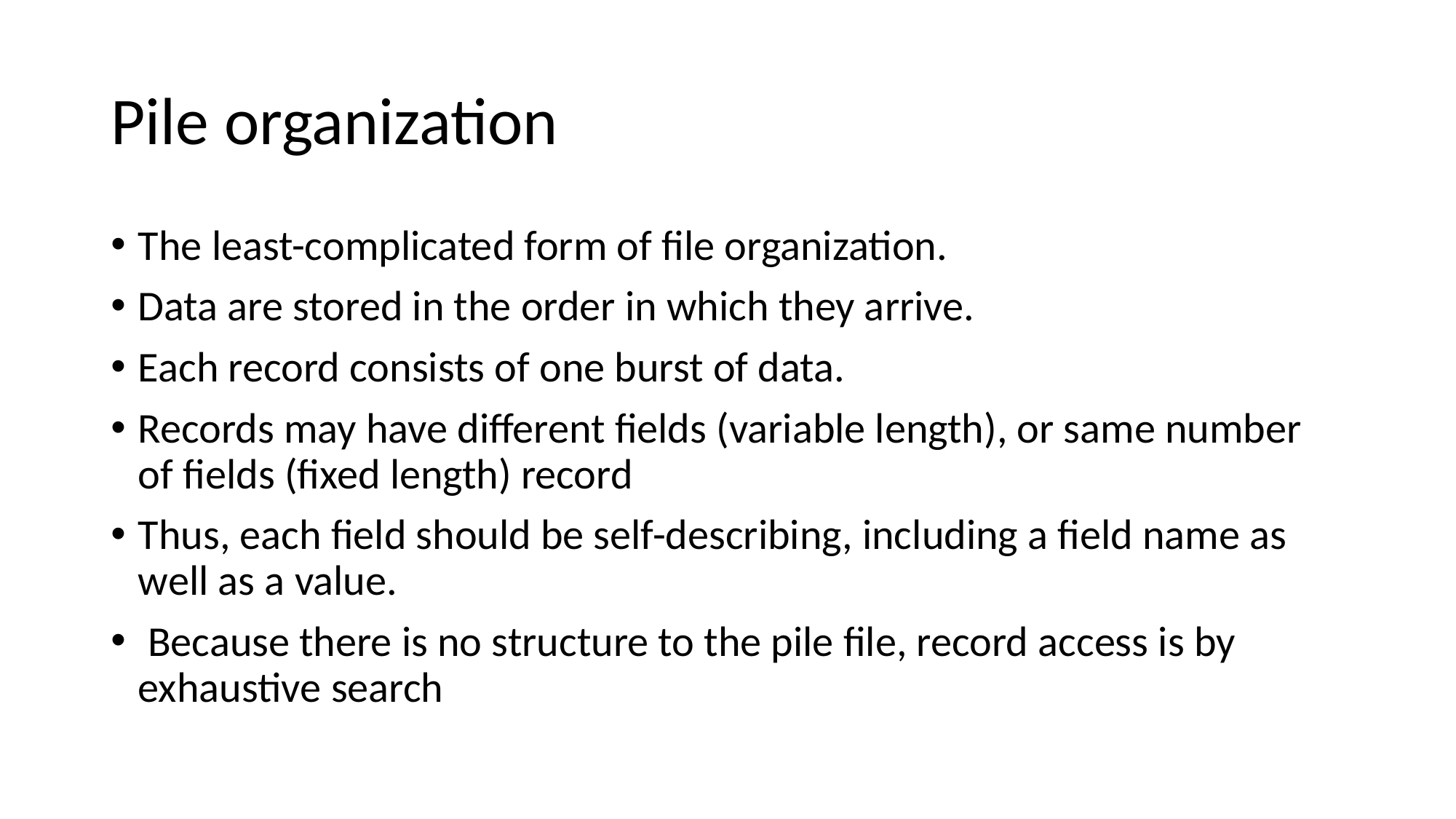

# Pile organization
The least-complicated form of file organization.
Data are stored in the order in which they arrive.
Each record consists of one burst of data.
Records may have different fields (variable length), or same number of fields (fixed length) record
Thus, each field should be self-describing, including a field name as well as a value.
 Because there is no structure to the pile file, record access is by exhaustive search